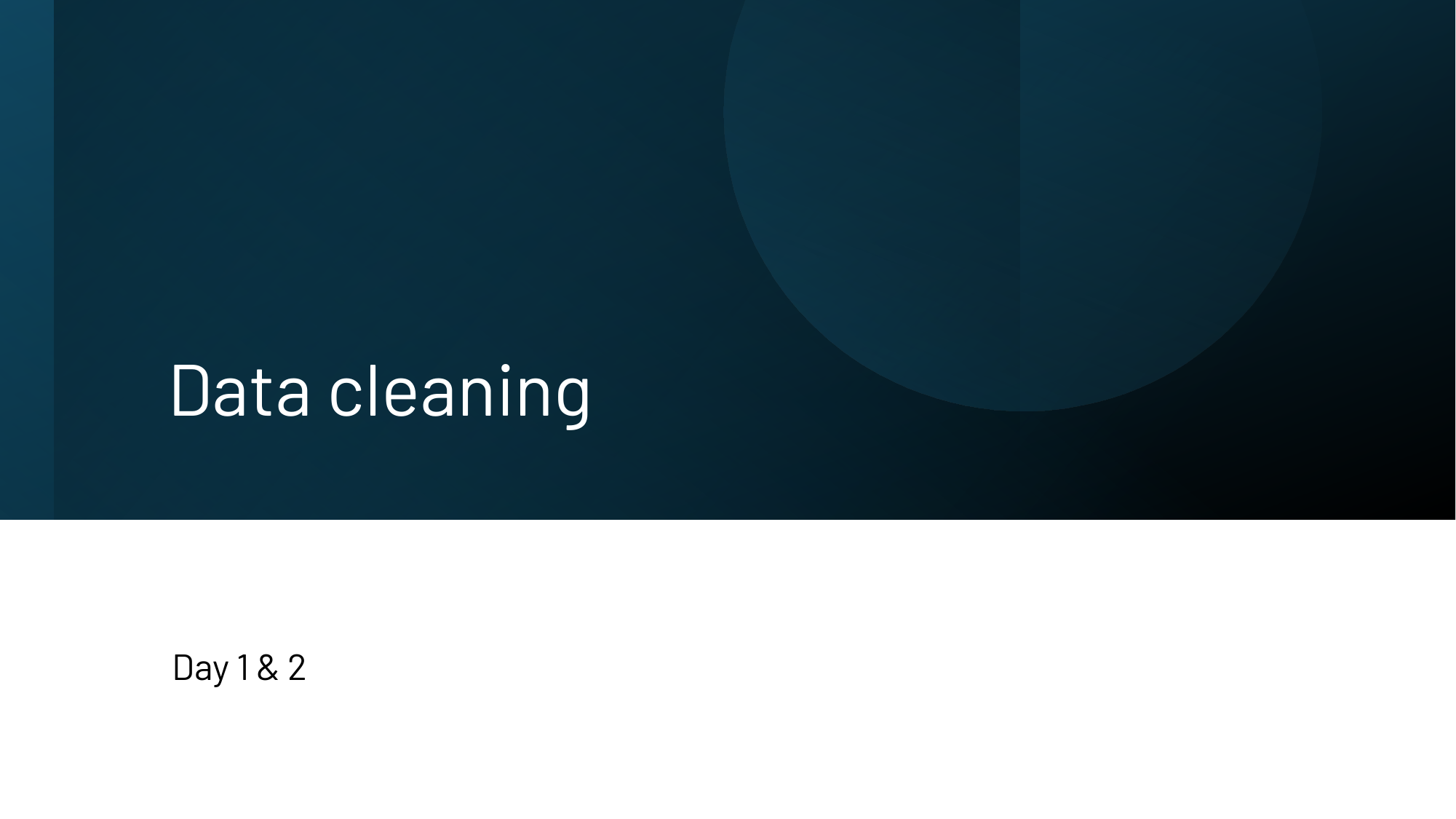

# Data cleaning
Day 1 & 2